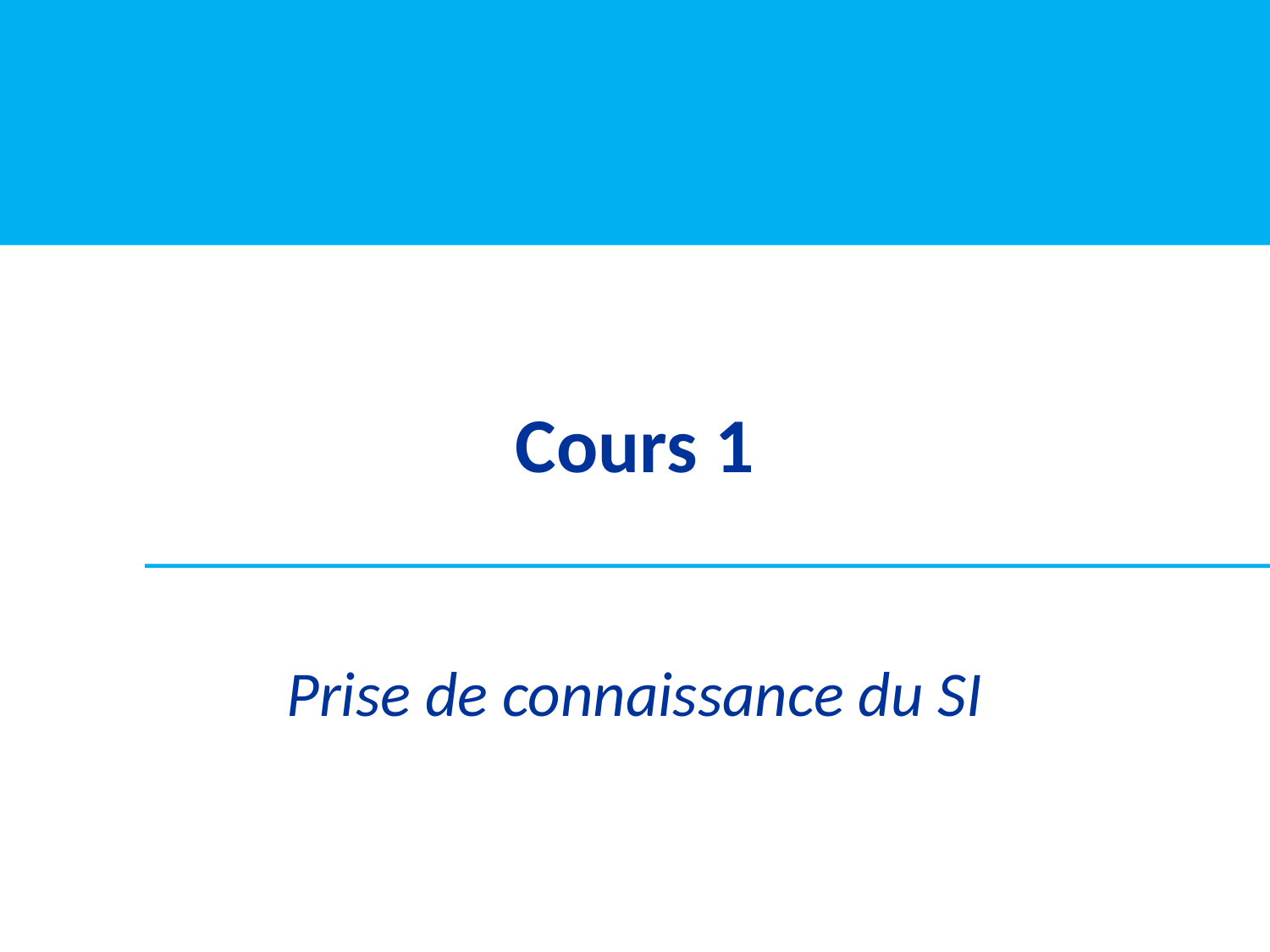

# Cours 1
Prise de connaissance du SI